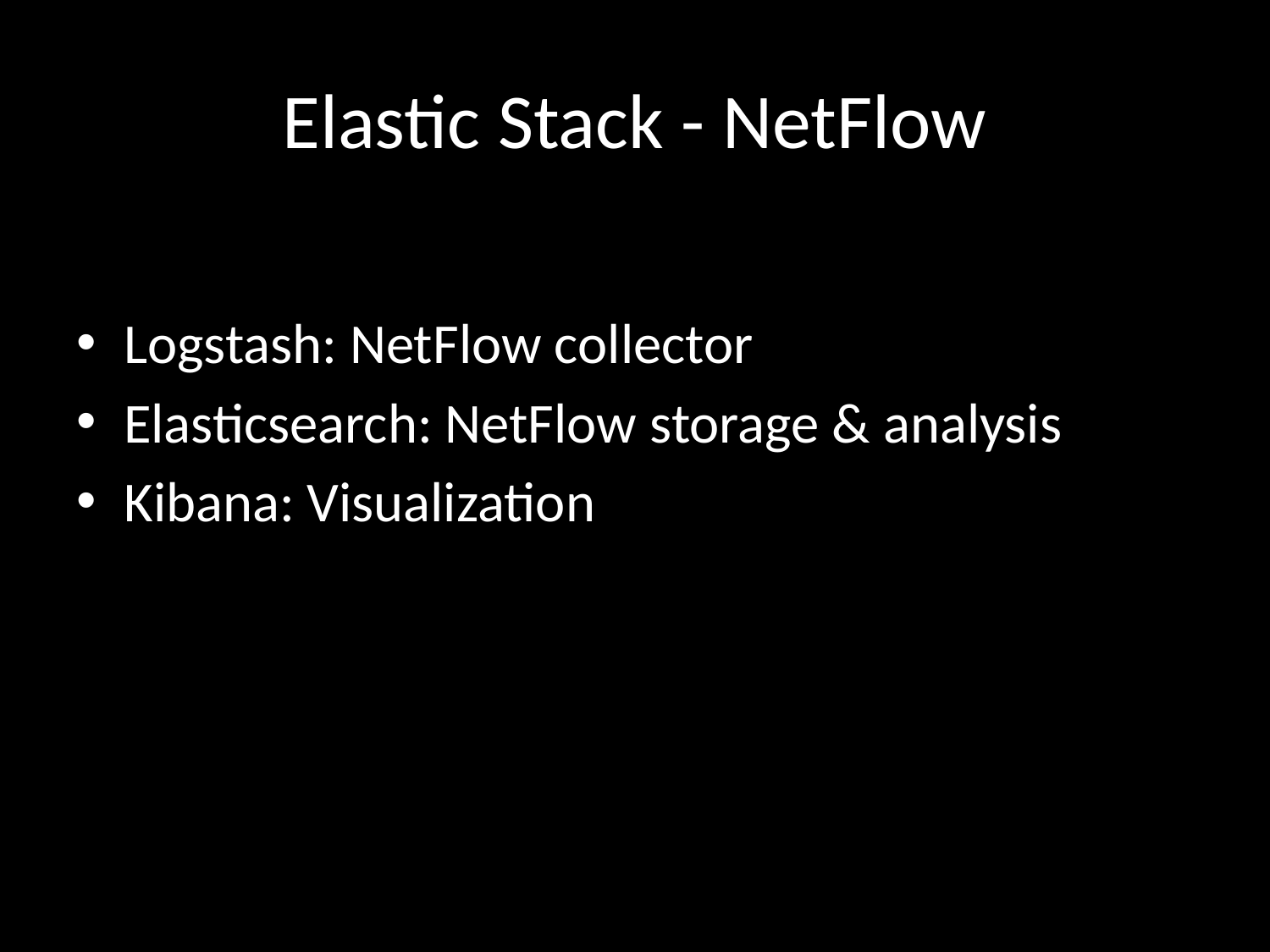

# Elastic Stack - NetFlow

Logstash: NetFlow collector
Elasticsearch: NetFlow storage & analysis
Kibana: Visualization